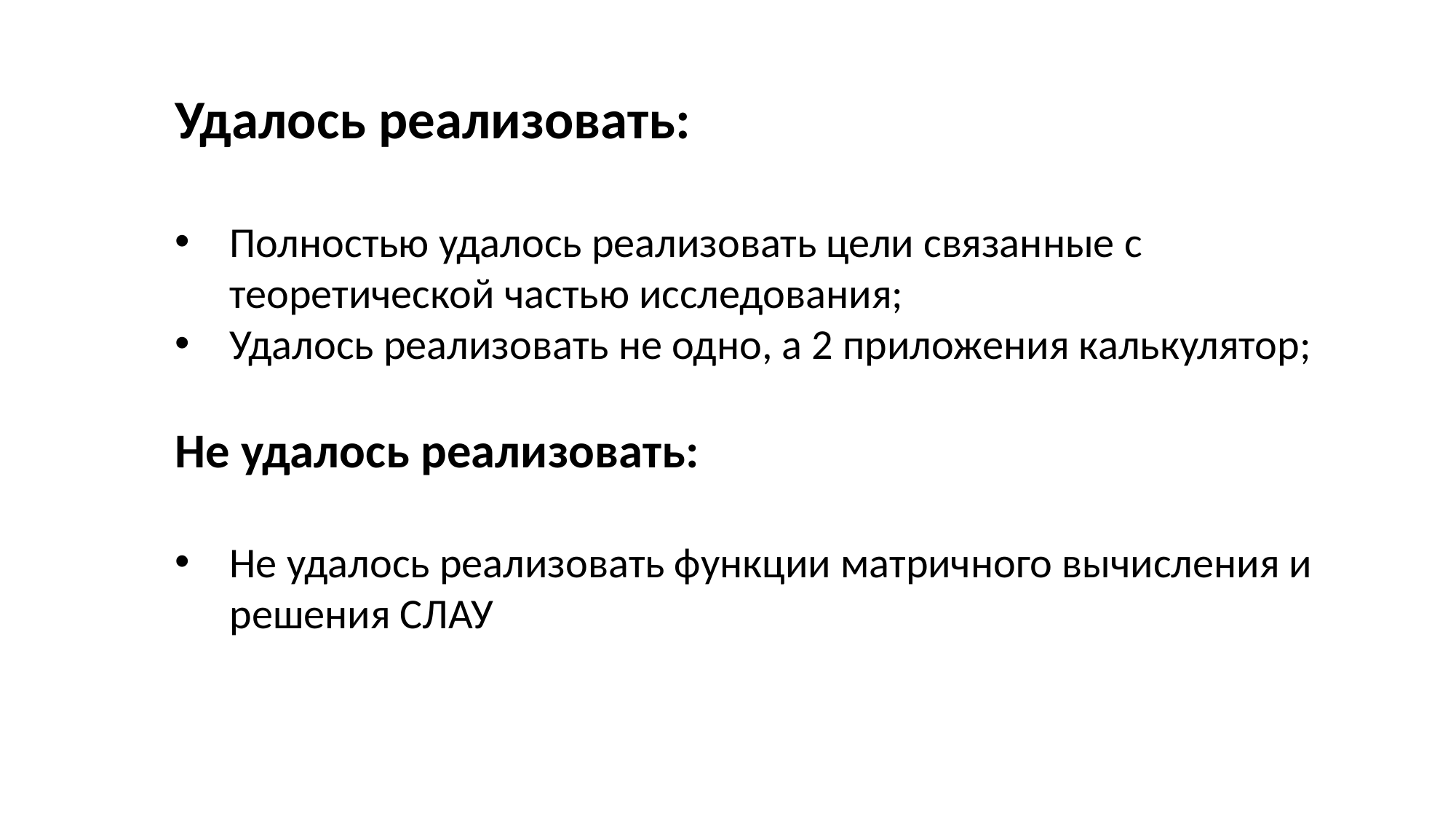

Удалось реализовать:

Полностью удалось реализовать цели связанные с теоретической частью исследования;
Удалось реализовать не одно, а 2 приложения калькулятор;

Не удалось реализовать:

Не удалось реализовать функции матричного вычисления и решения СЛАУ